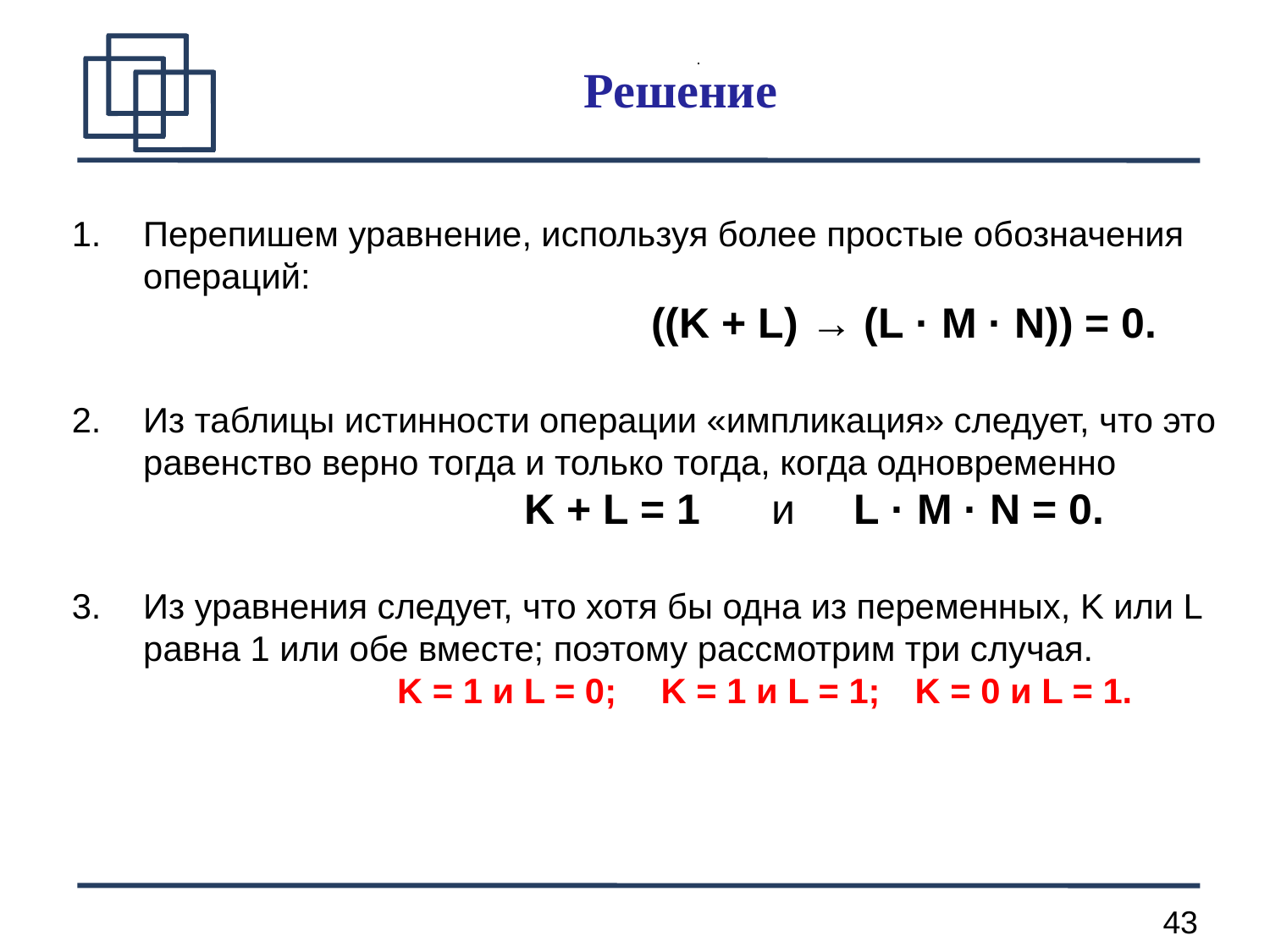

Решение

Перепишем уравнение, используя более простые обозначения операций:
					((K + L) → (L · M · N)) = 0.

Из таблицы истинности операции «импликация» следует, что это равенство верно тогда и только тогда, когда одновременно
				K + L = 1      и     L · M · N = 0.

Из уравнения следует, что хотя бы одна из переменных, K или L равна 1 или обе вместе; поэтому рассмотрим три случая.
			K = 1 и L = 0;	 K = 1 и L = 1;	 K = 0 и L = 1.